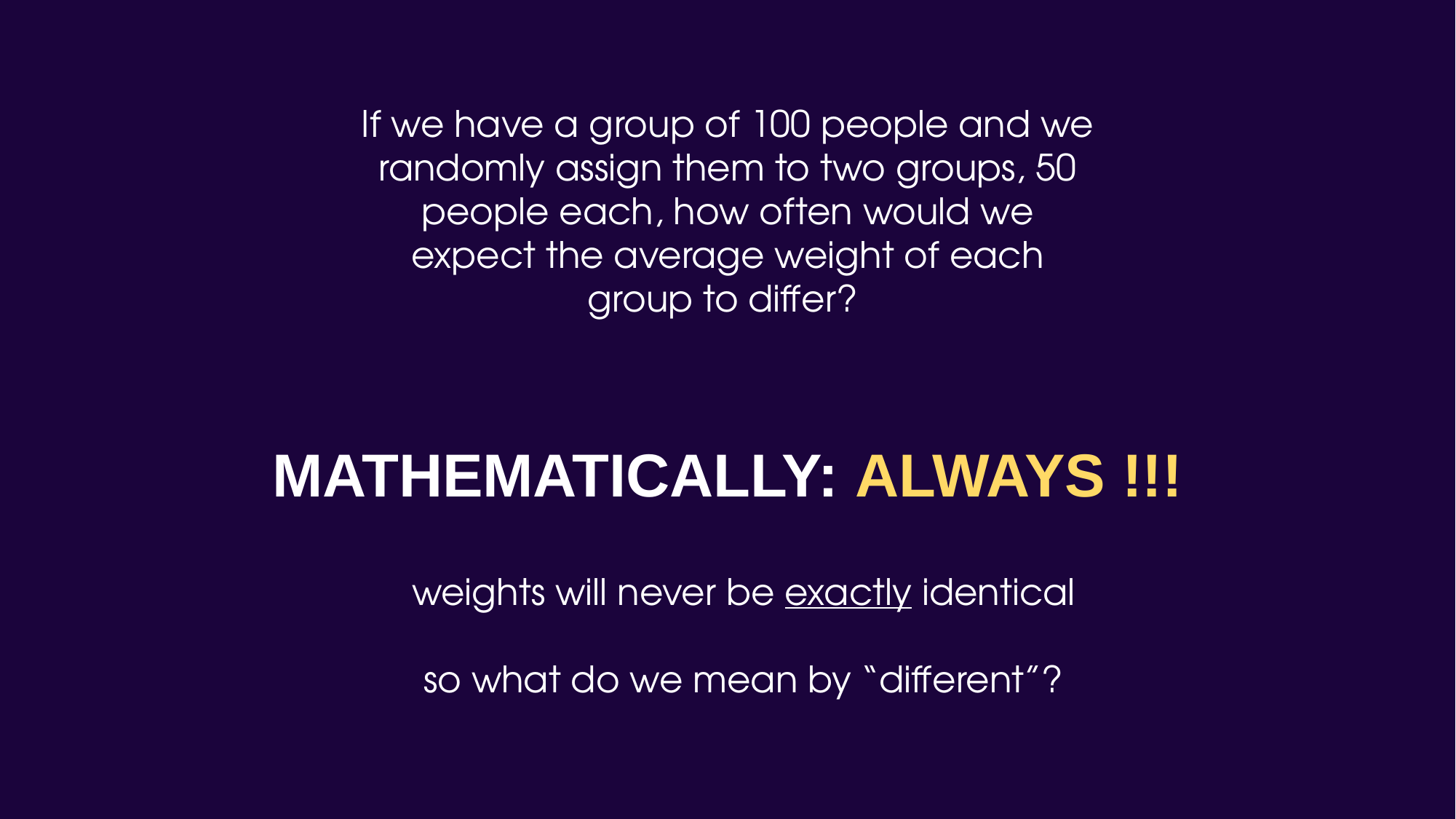

If we have a group of 100 people and we randomly assign them to two groups, 50 people each, how often would we expect the average weight of each group to differ?

Mathematically: always !!!
weights will never be exactly identical
so what do we mean by “different”?